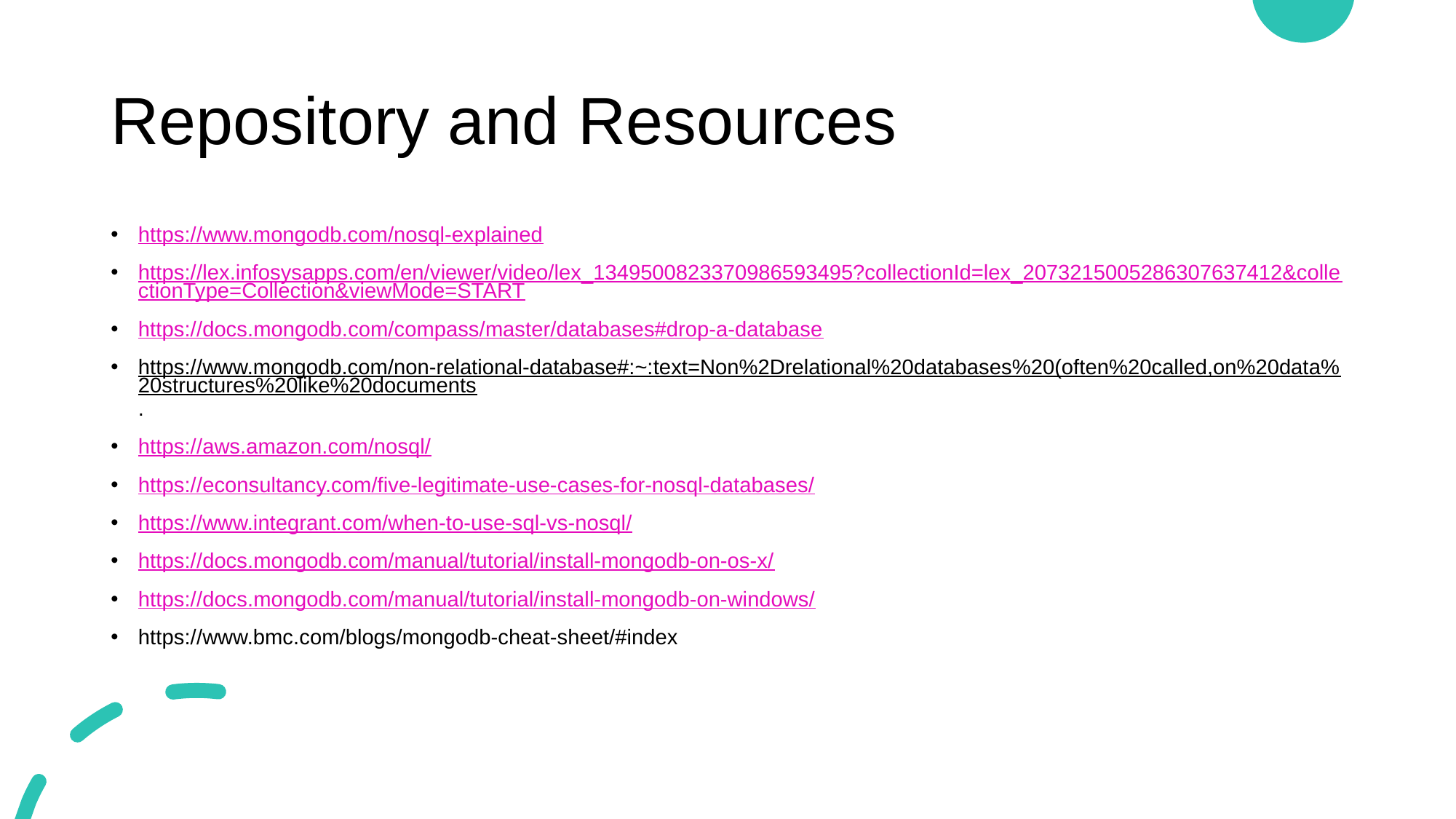

# Repository and Resources
https://www.mongodb.com/nosql-explained
https://lex.infosysapps.com/en/viewer/video/lex_1349500823370986593495?collectionId=lex_2073215005286307637412&collectionType=Collection&viewMode=START
https://docs.mongodb.com/compass/master/databases#drop-a-database
https://www.mongodb.com/non-relational-database#:~:text=Non%2Drelational%20databases%20(often%20called,on%20data%20structures%20like%20documents.
https://aws.amazon.com/nosql/
https://econsultancy.com/five-legitimate-use-cases-for-nosql-databases/
https://www.integrant.com/when-to-use-sql-vs-nosql/
https://docs.mongodb.com/manual/tutorial/install-mongodb-on-os-x/
https://docs.mongodb.com/manual/tutorial/install-mongodb-on-windows/
https://www.bmc.com/blogs/mongodb-cheat-sheet/#index